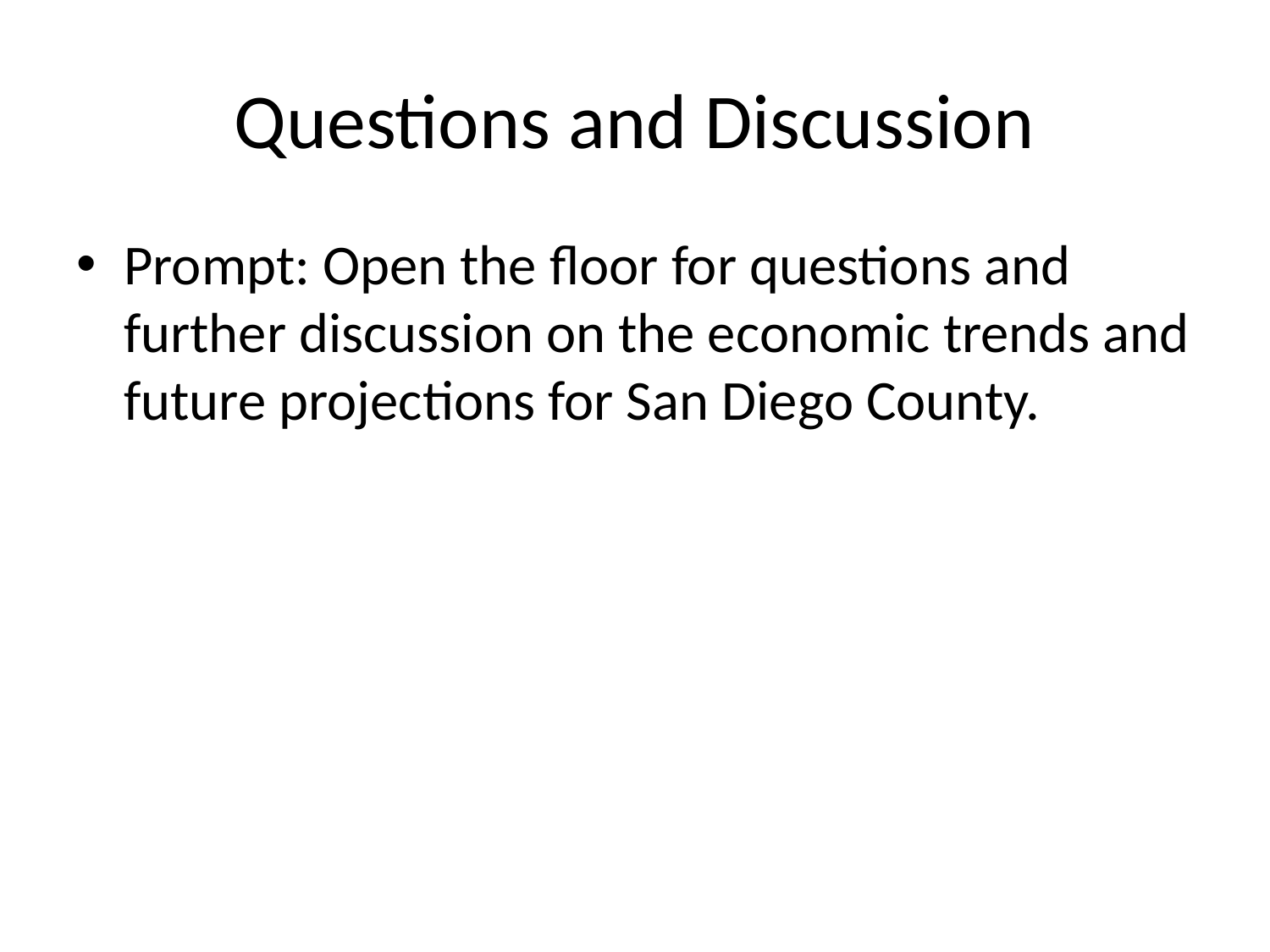

# Questions and Discussion
Prompt: Open the floor for questions and further discussion on the economic trends and future projections for San Diego County.